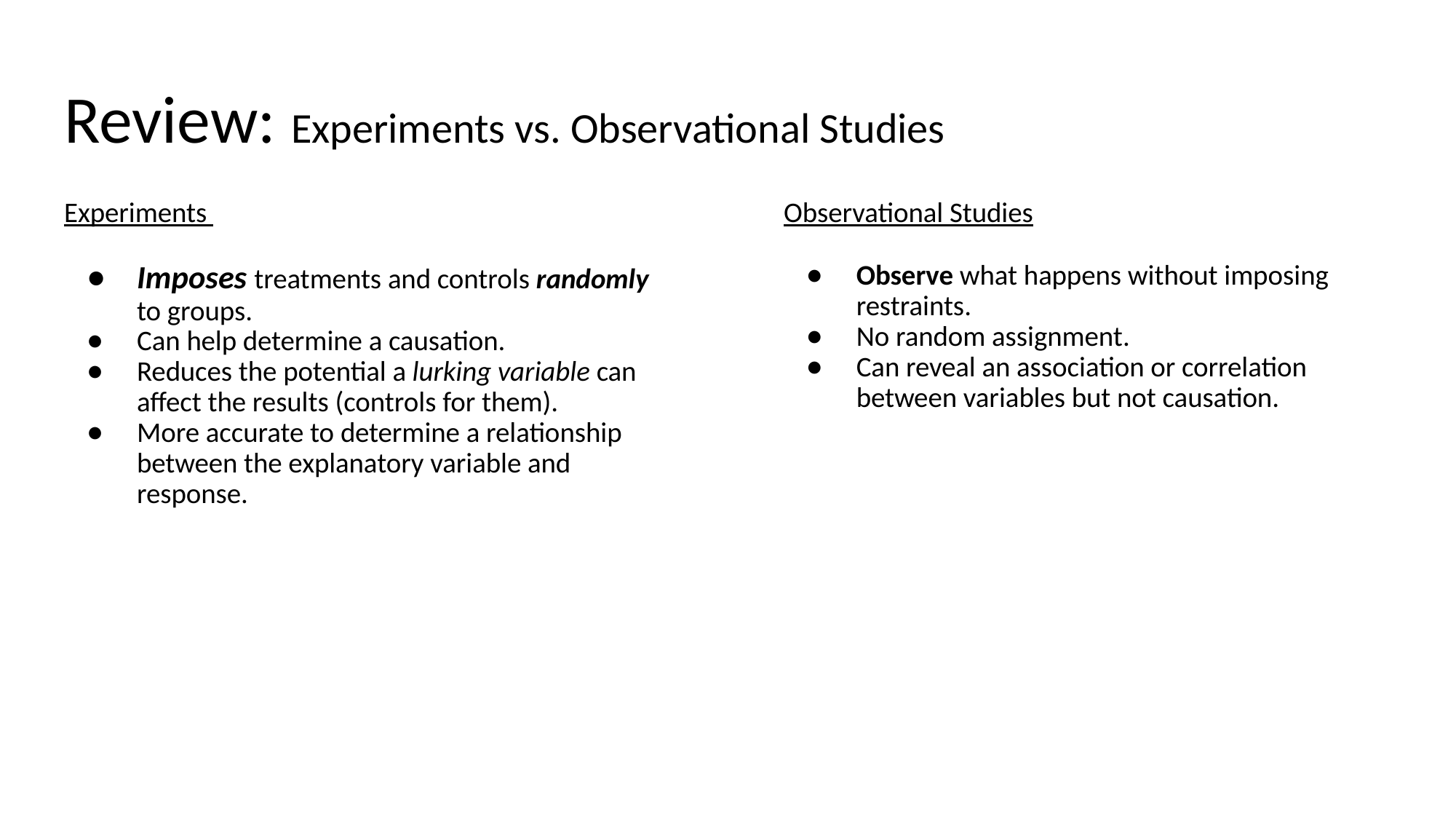

# Review: Experiments vs. Observational Studies
Experiments
Imposes treatments and controls randomly to groups.
Can help determine a causation.
Reduces the potential a lurking variable can affect the results (controls for them).
More accurate to determine a relationship between the explanatory variable and response.

Observational Studies
Observe what happens without imposing restraints.
No random assignment.
Can reveal an association or correlation between variables but not causation.